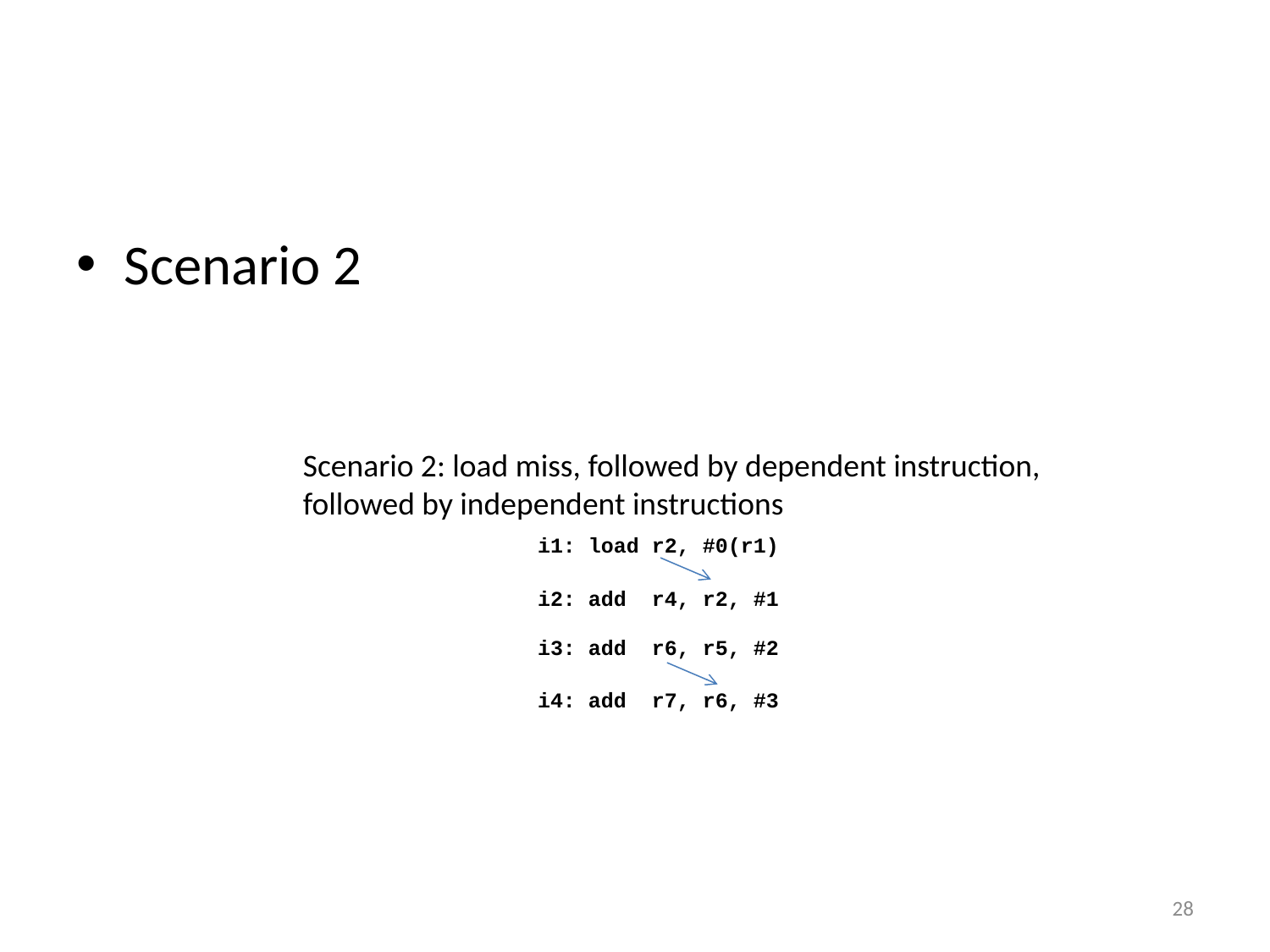

#
Scenario 2
Scenario 2: load miss, followed by dependent instruction,
followed by independent instructions
i1: load r2, #0(r1)
i2: add  r4, r2, #1
i3: add  r6, r5, #2
i4: add  r7, r6, #3
28